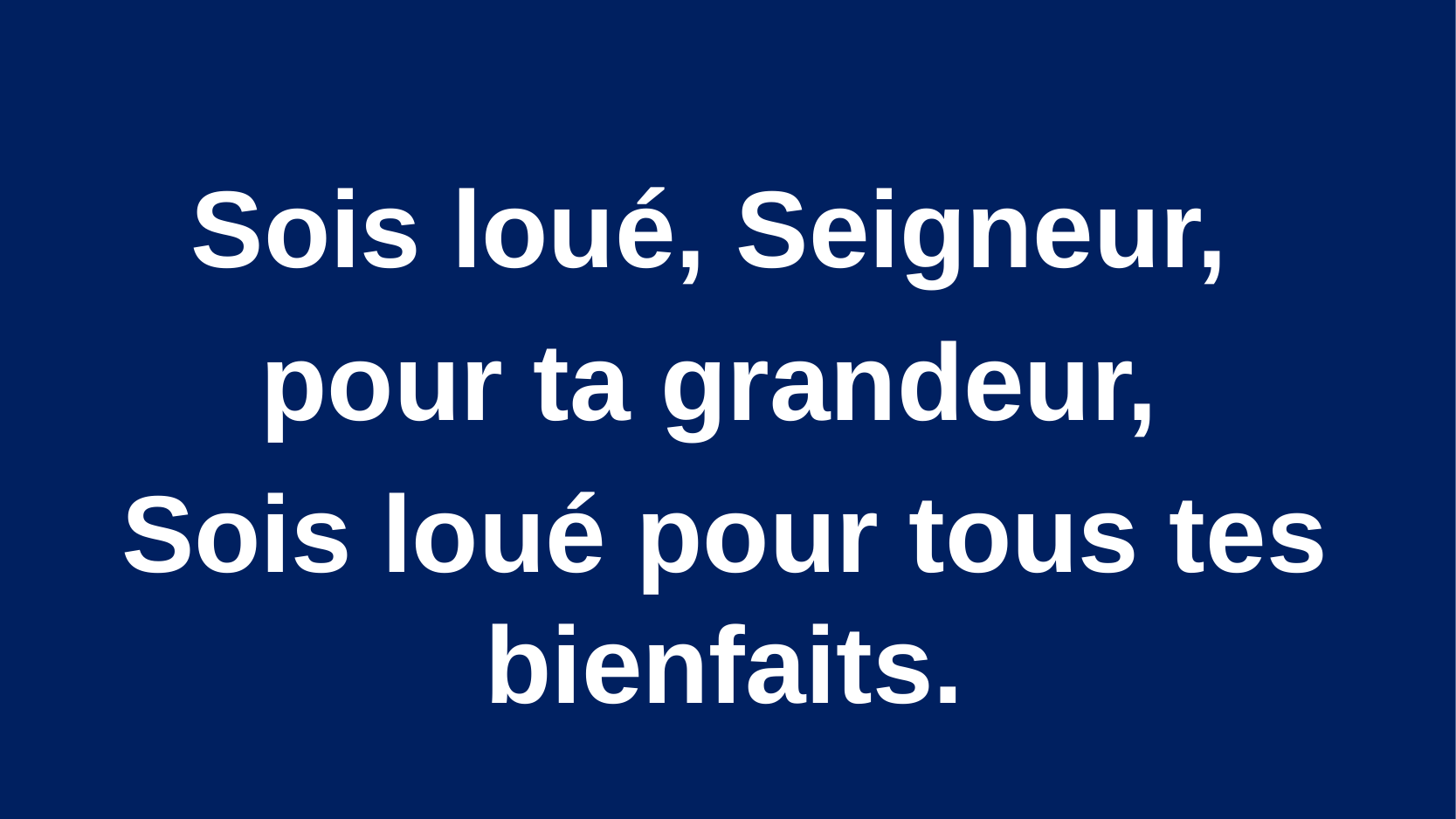

Sois loué, Seigneur,
pour ta grandeur,
Sois loué pour tous tes bienfaits.